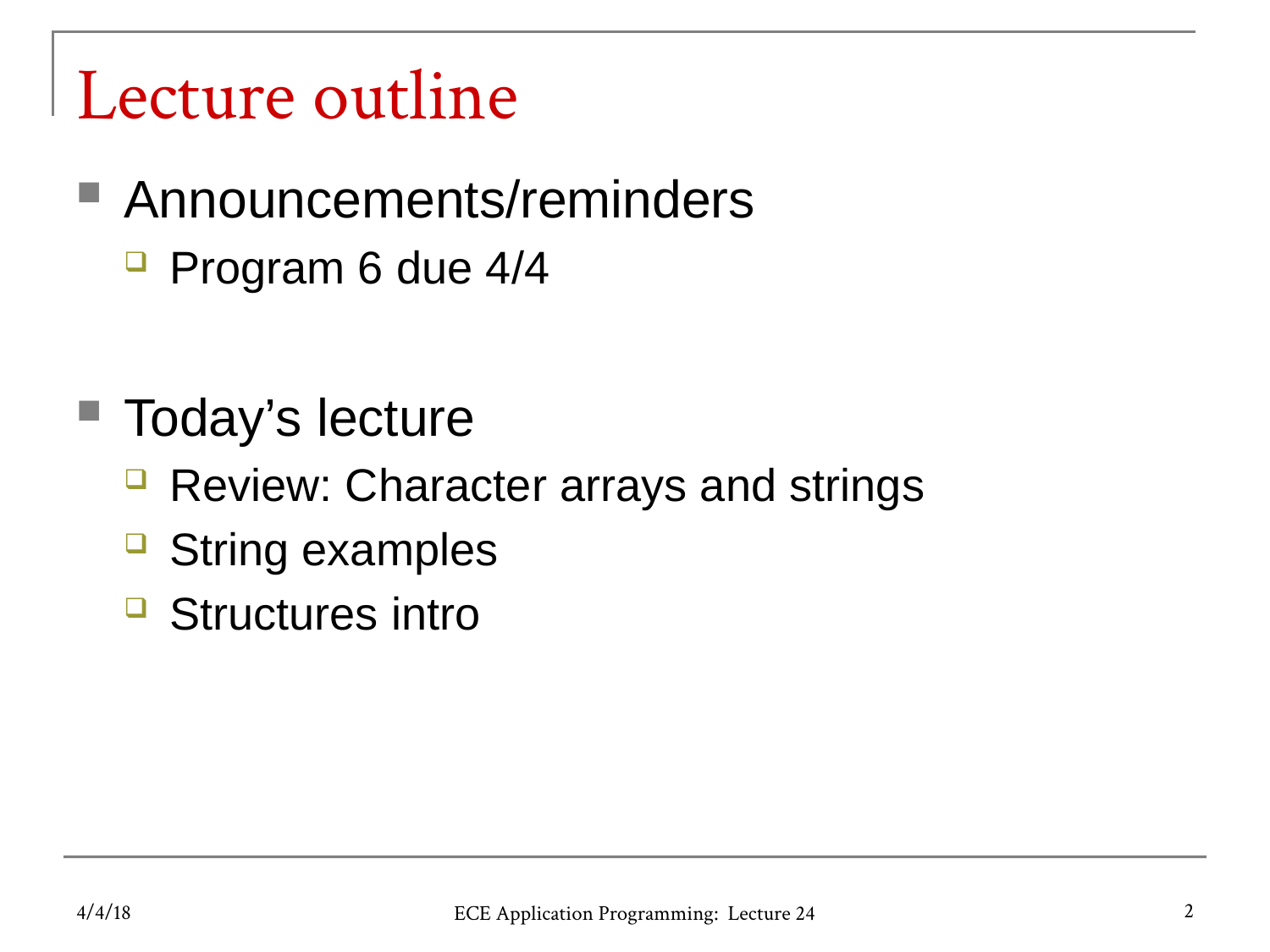

# Lecture outline
Announcements/reminders
Program 6 due 4/4

Today’s lecture
Review: Character arrays and strings
String examples
Structures intro
4/4/18
2
ECE Application Programming:  Lecture 24